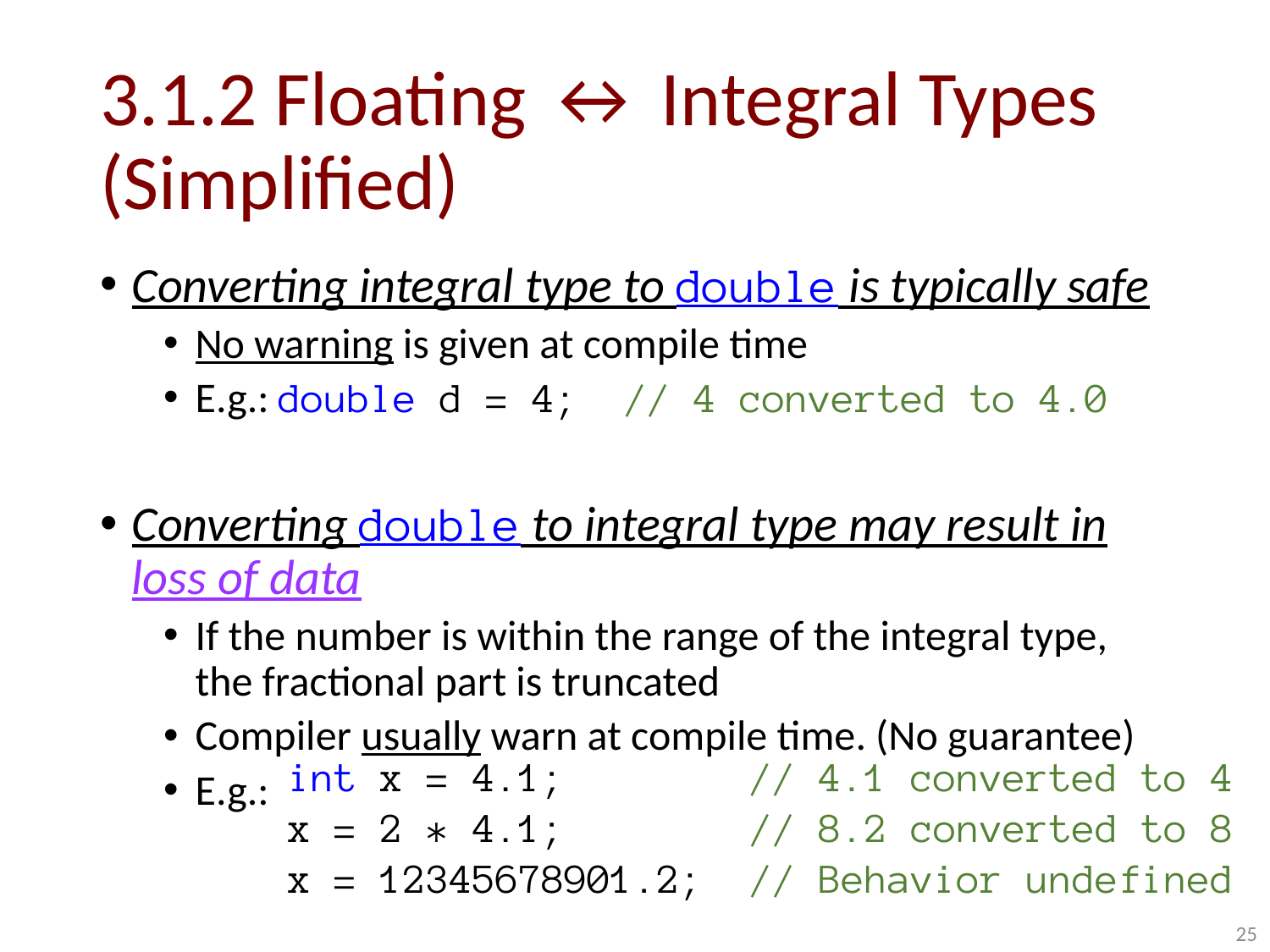

# 3.1.2 Floating ↔ Integral Types (Simplified)
Converting integral type to double is typically safe
No warning is given at compile time
E.g.: double d = 4;  // 4 converted to 4.0

Converting double to integral type may result in loss of data
If the number is within the range of the integral type, the fractional part is truncated
Compiler usually warn at compile time. (No guarantee)
E.g.:
int x = 4.1;        // 4.1 converted to 4
x = 2 * 4.1;        // 8.2 converted to 8
x = 12345678901.2;  // Behavior undefined
25